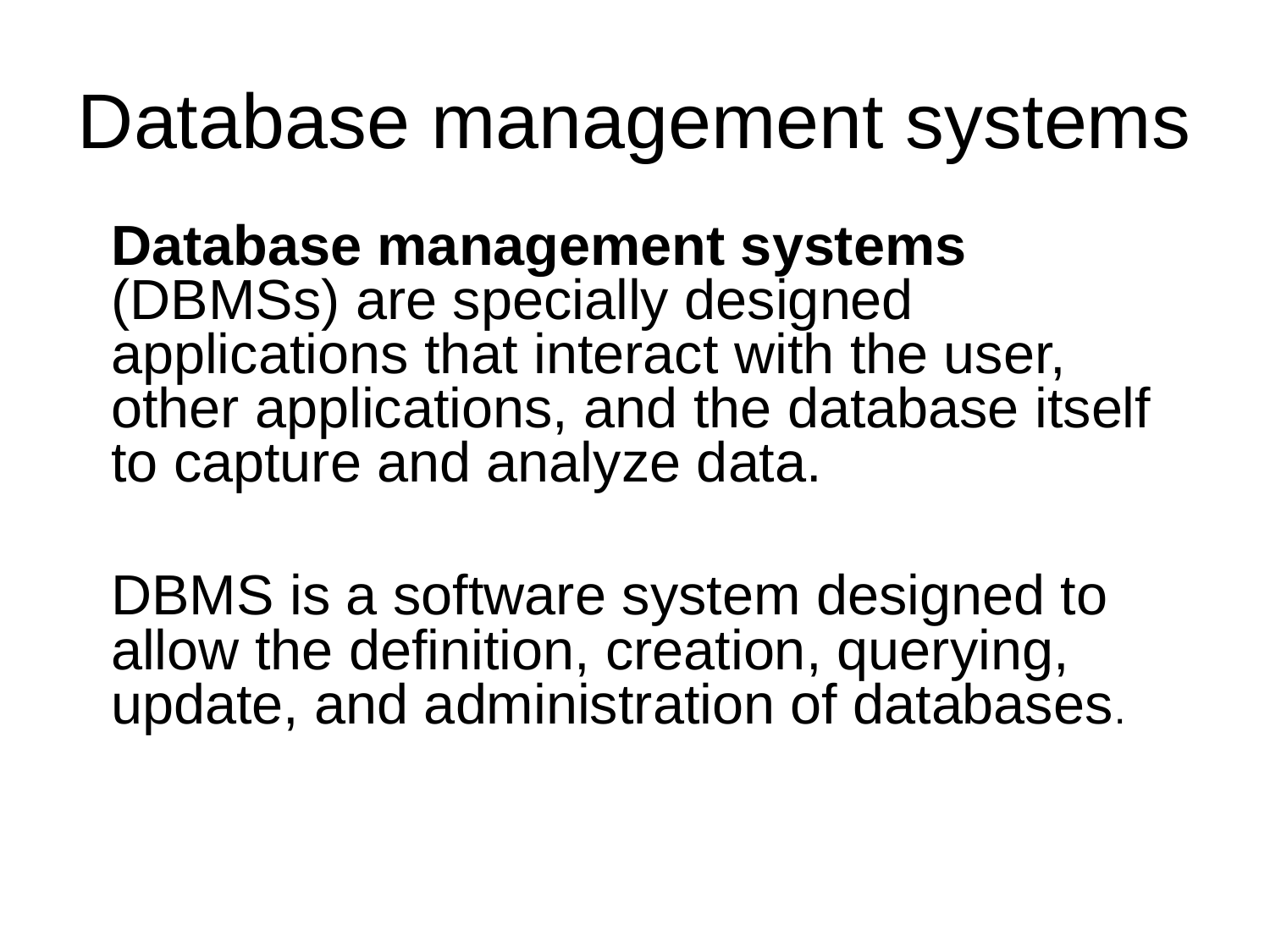

Database management systems
	Database management systems (DBMSs) are specially designed applications that interact with the user, other applications, and the database itself to capture and analyze data.

	DBMS is a software system designed to allow the definition, creation, querying, update, and administration of databases.